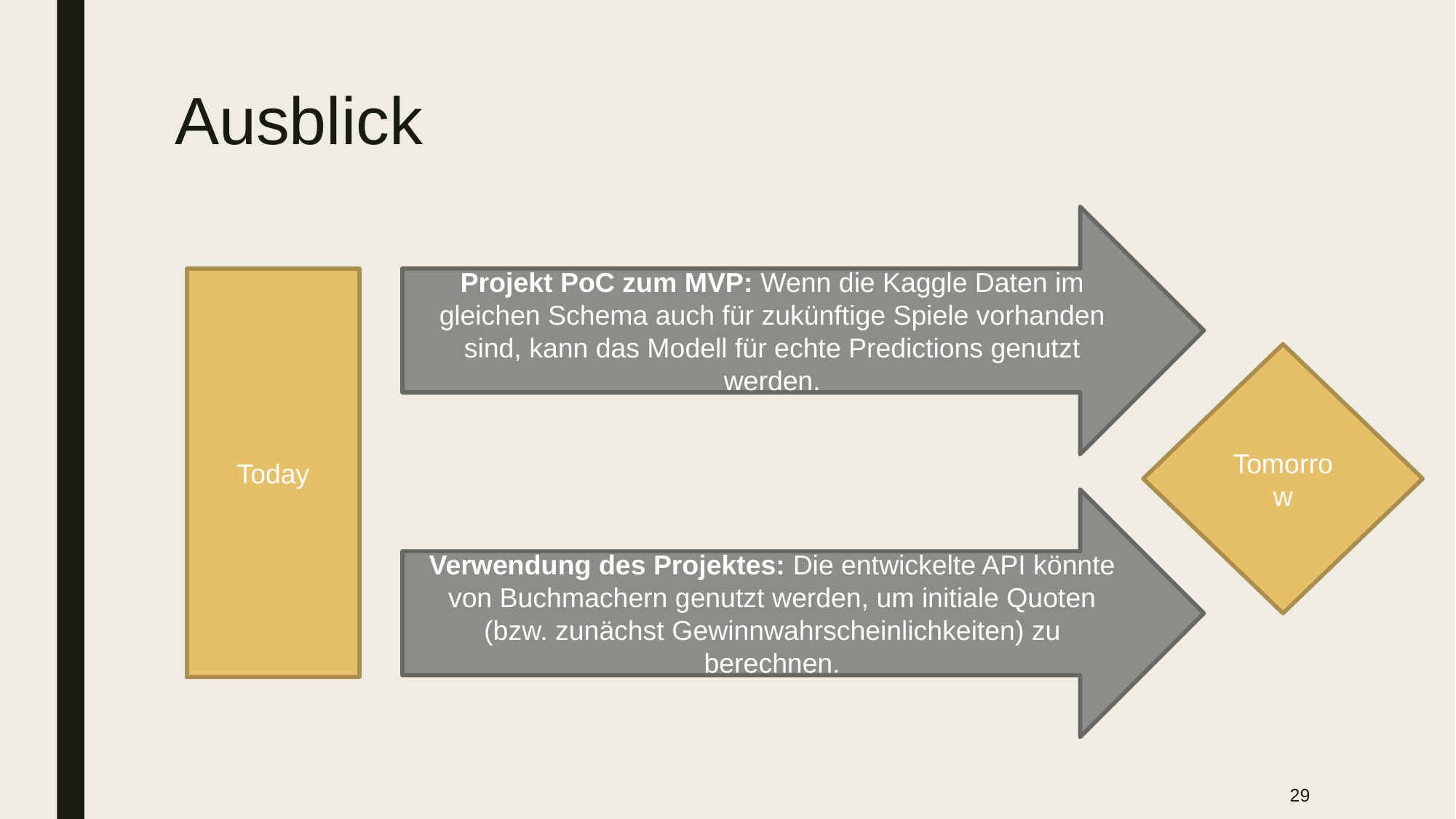

# Ausblick
Projekt PoC zum MVP: Wenn die Kaggle Daten im gleichen Schema auch für zukünftige Spiele vorhanden sind, kann das Modell für echte Predictions genutzt werden.
Today
Tomorrow
Verwendung des Projektes: Die entwickelte API könnte von Buchmachern genutzt werden, um initiale Quoten (bzw. zunächst Gewinnwahrscheinlichkeiten) zu berechnen.
29